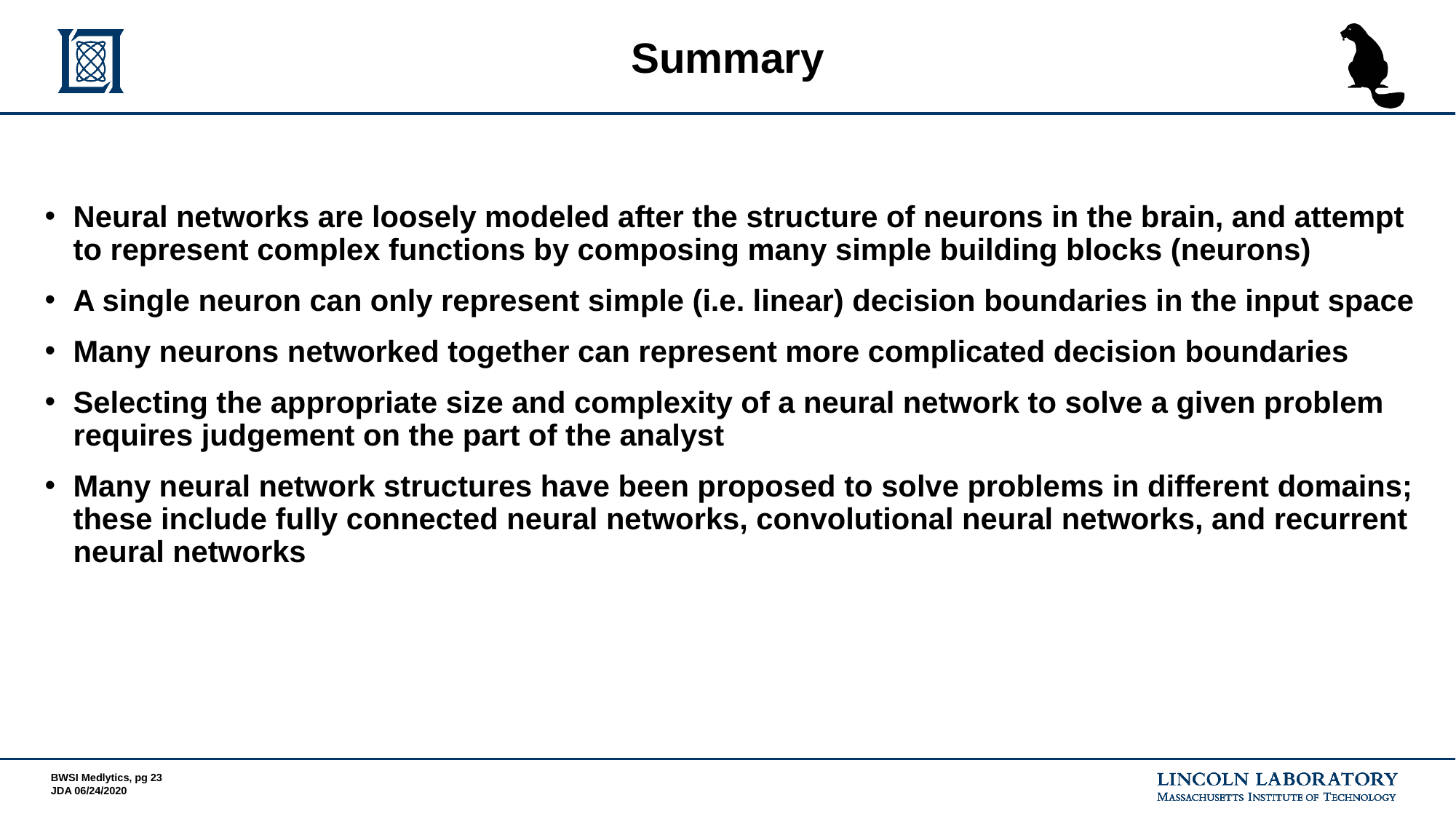

# Summary
Neural networks are loosely modeled after the structure of neurons in the brain, and attempt to represent complex functions by composing many simple building blocks (neurons)
A single neuron can only represent simple (i.e. linear) decision boundaries in the input space
Many neurons networked together can represent more complicated decision boundaries
Selecting the appropriate size and complexity of a neural network to solve a given problem requires judgement on the part of the analyst
Many neural network structures have been proposed to solve problems in different domains; these include fully connected neural networks, convolutional neural networks, and recurrent neural networks